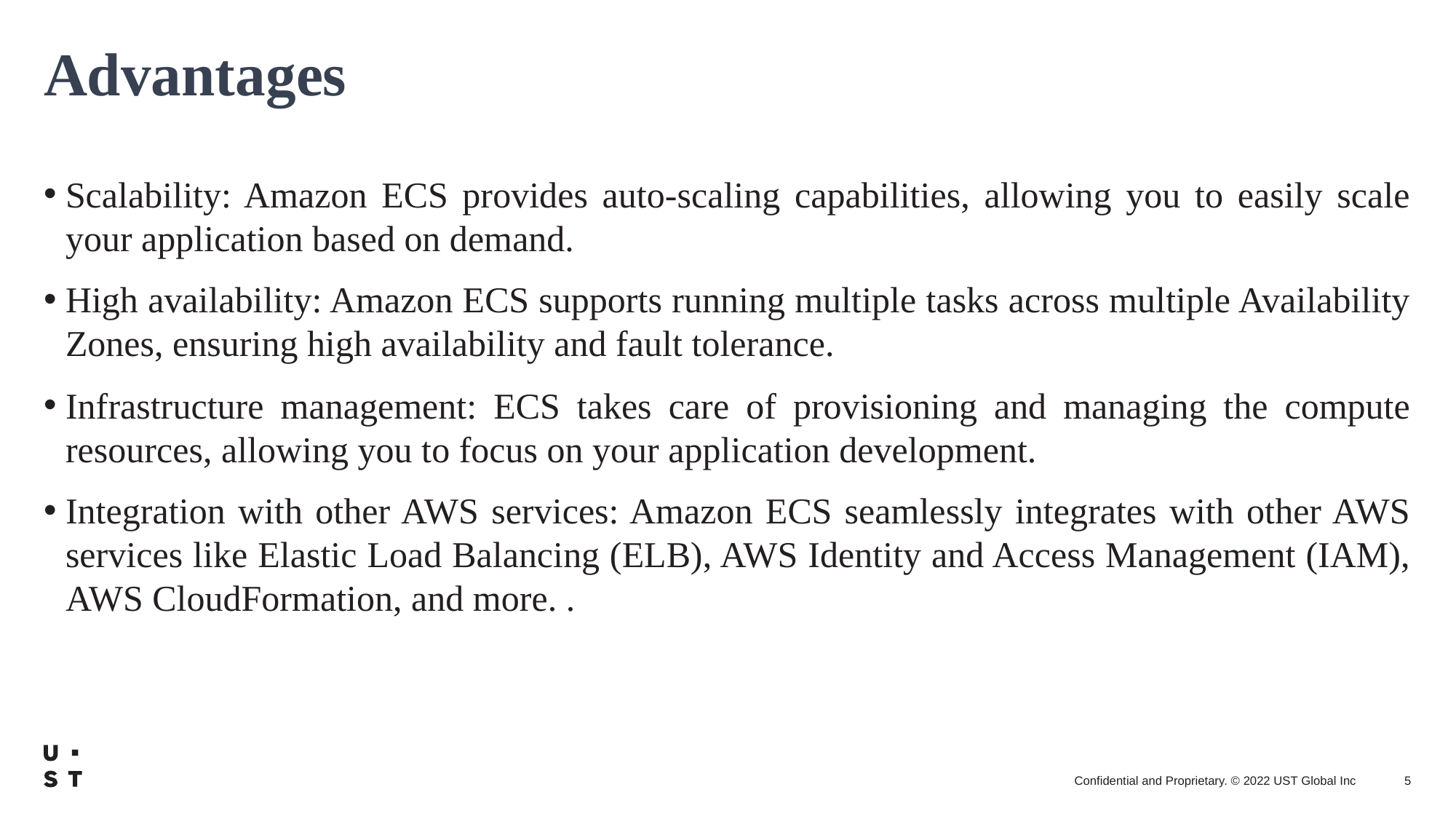

# Advantages
Scalability: Amazon ECS provides auto-scaling capabilities, allowing you to easily scale your application based on demand.
High availability: Amazon ECS supports running multiple tasks across multiple Availability Zones, ensuring high availability and fault tolerance.
Infrastructure management: ECS takes care of provisioning and managing the compute resources, allowing you to focus on your application development.
Integration with other AWS services: Amazon ECS seamlessly integrates with other AWS services like Elastic Load Balancing (ELB), AWS Identity and Access Management (IAM), AWS CloudFormation, and more. .